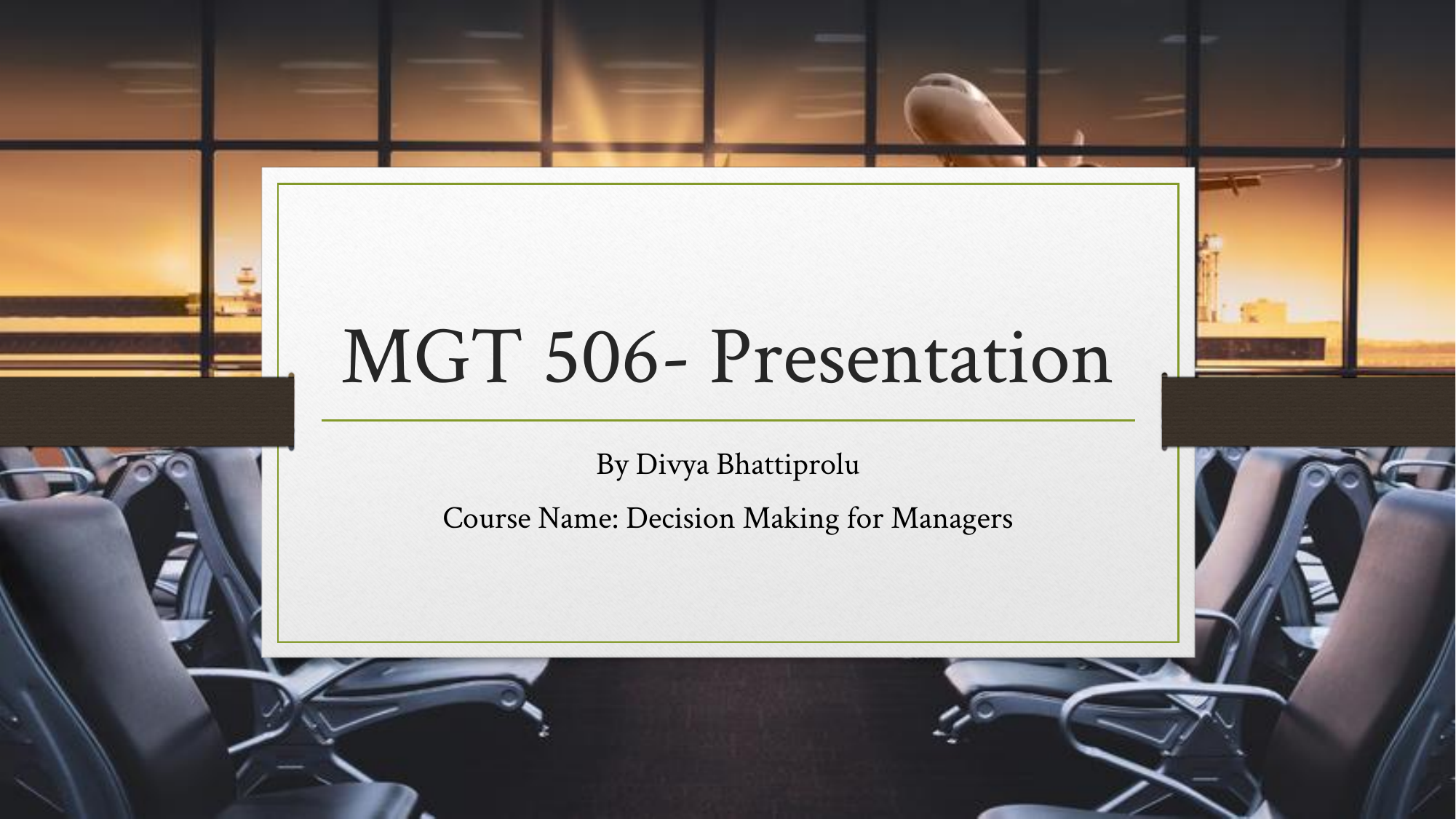

# MGT 506- Presentation
By Divya Bhattiprolu
Course Name: Decision Making for Managers